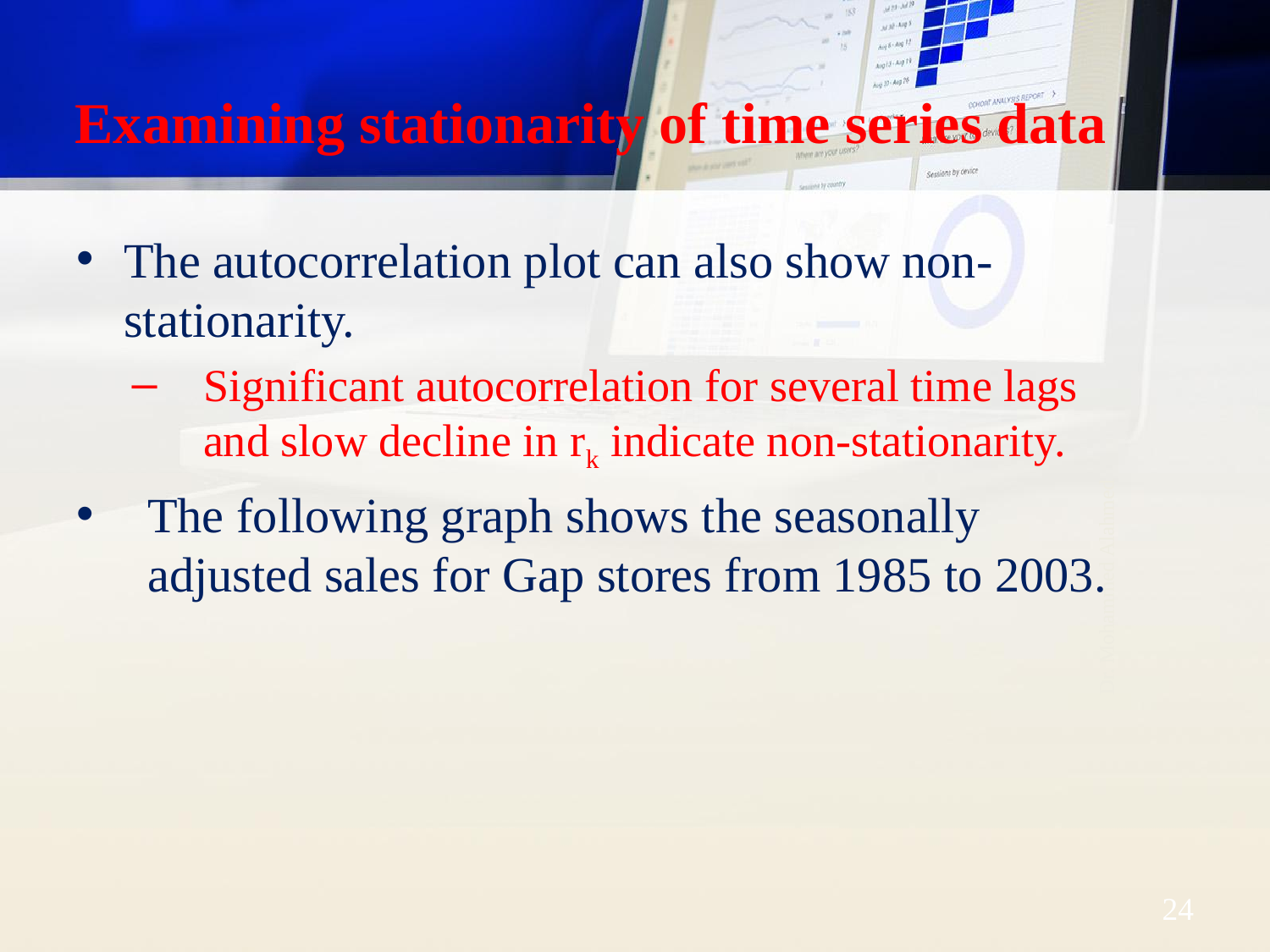

# Examining stationarity of time series data
The autocorrelation plot can also show non-stationarity.
Significant autocorrelation for several time lags and slow decline in rk indicate non-stationarity.
The following graph shows the seasonally adjusted sales for Gap stores from 1985 to 2003.
Dr. Mohammed Alahmed
24